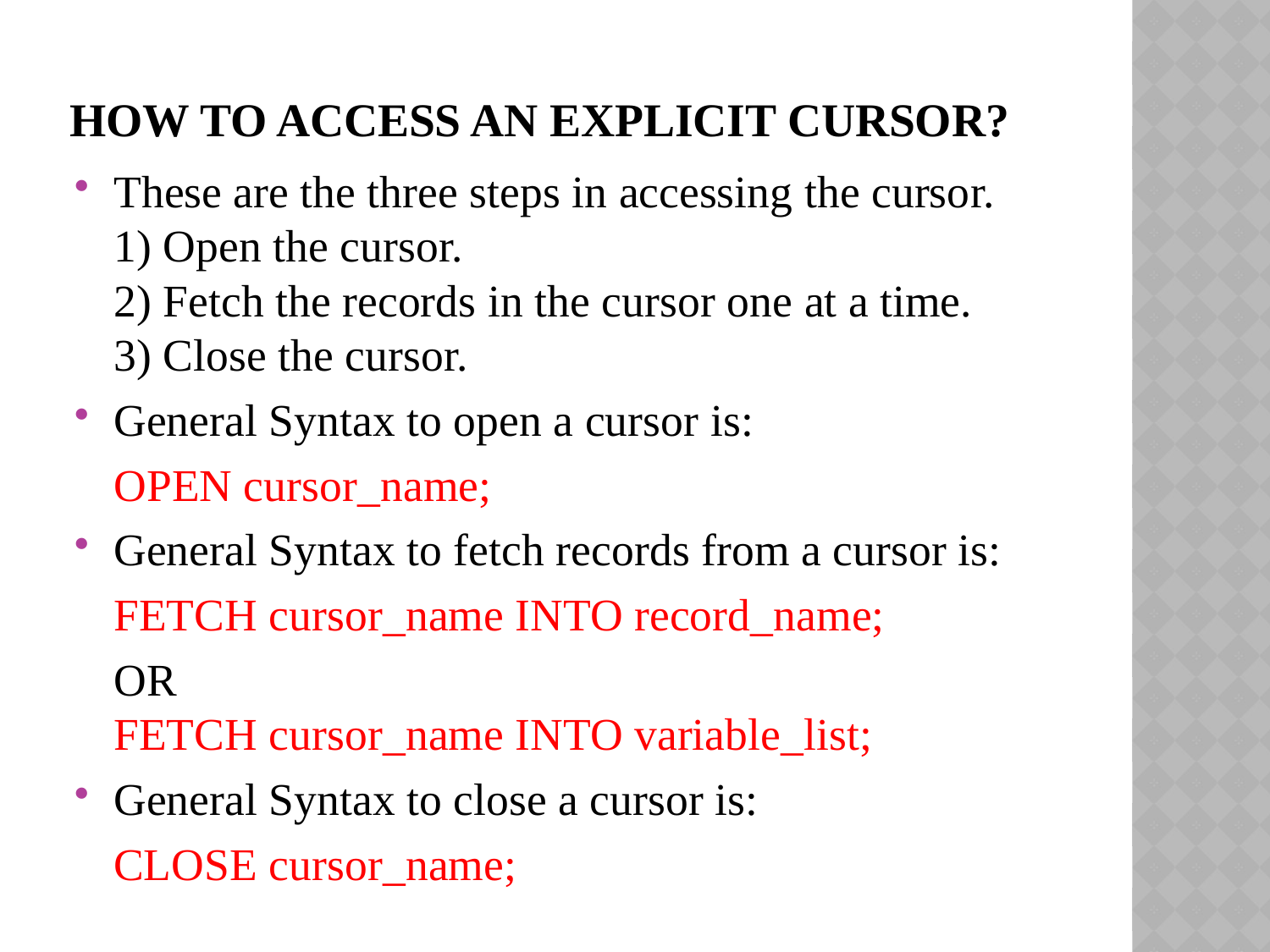

# How to access an Explicit Cursor?
These are the three steps in accessing the cursor.
1) Open the cursor.
2) Fetch the records in the cursor one at a time.
3) Close the cursor.
General Syntax to open a cursor is:
		OPEN cursor_name;
General Syntax to fetch records from a cursor is:
		FETCH cursor_name INTO record_name;
		OR 
	FETCH cursor_name INTO variable_list;
General Syntax to close a cursor is:
		CLOSE cursor_name;